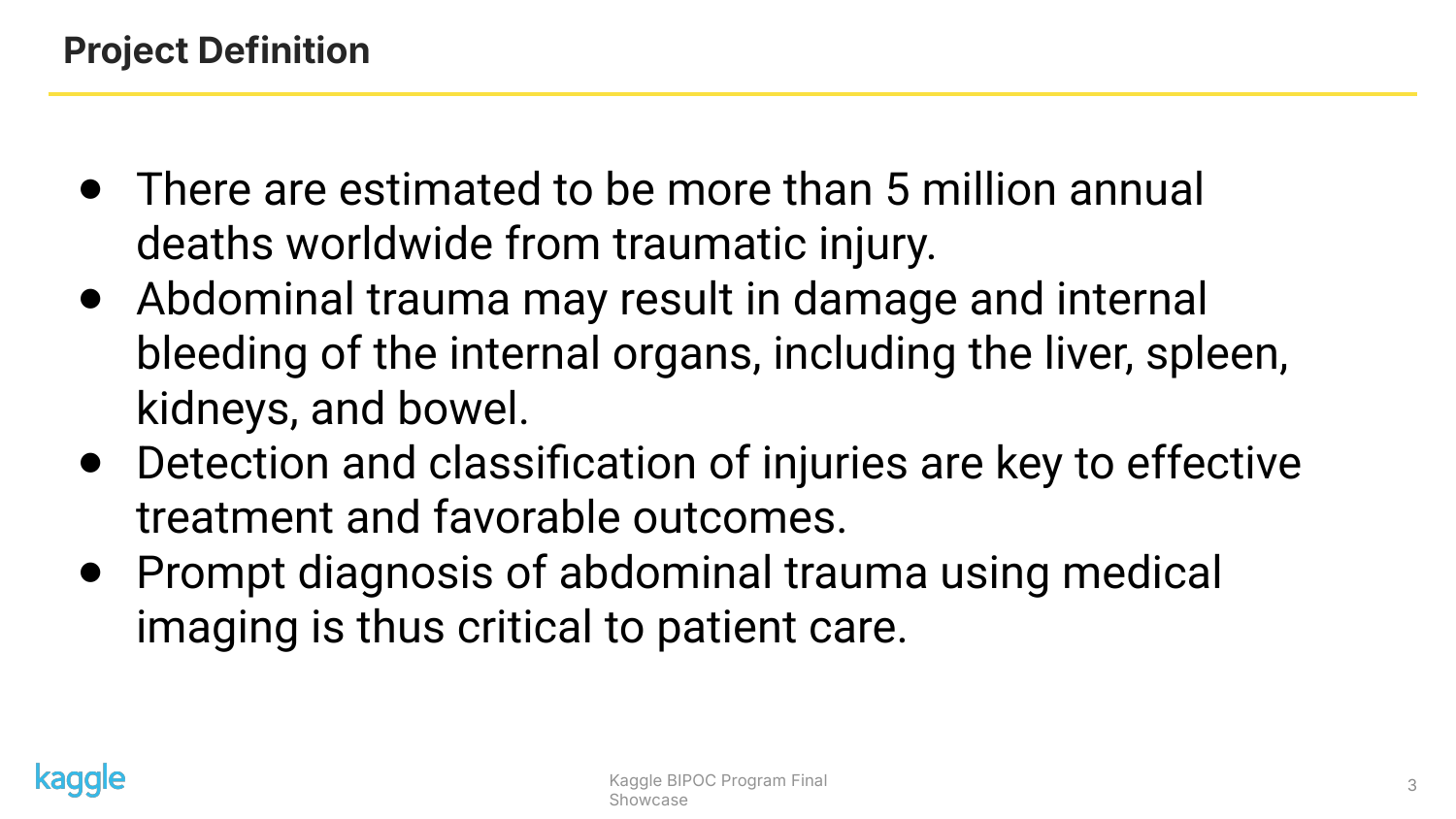

# Project Definition
There are estimated to be more than 5 million annual deaths worldwide from traumatic injury.
Abdominal trauma may result in damage and internal bleeding of the internal organs, including the liver, spleen, kidneys, and bowel.
Detection and classification of injuries are key to effective treatment and favorable outcomes.
Prompt diagnosis of abdominal trauma using medical imaging is thus critical to patient care.

3